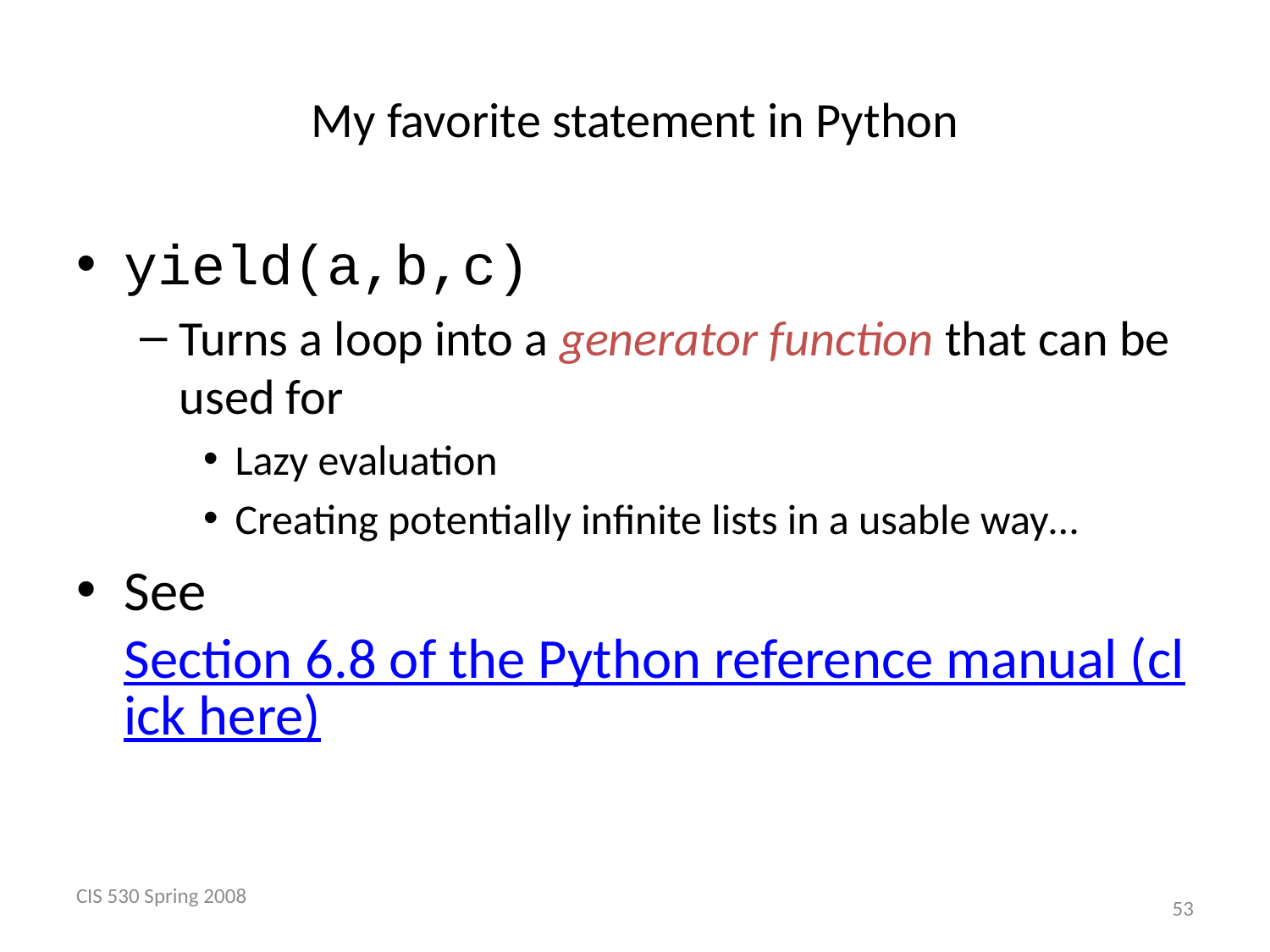

# My favorite statement in Python
yield(a,b,c)
Turns a loop into a generator function that can be used for
Lazy evaluation
Creating potentially infinite lists in a usable way…
See Section 6.8 of the Python reference manual (click here)
CIS 530 Spring 2008

       53